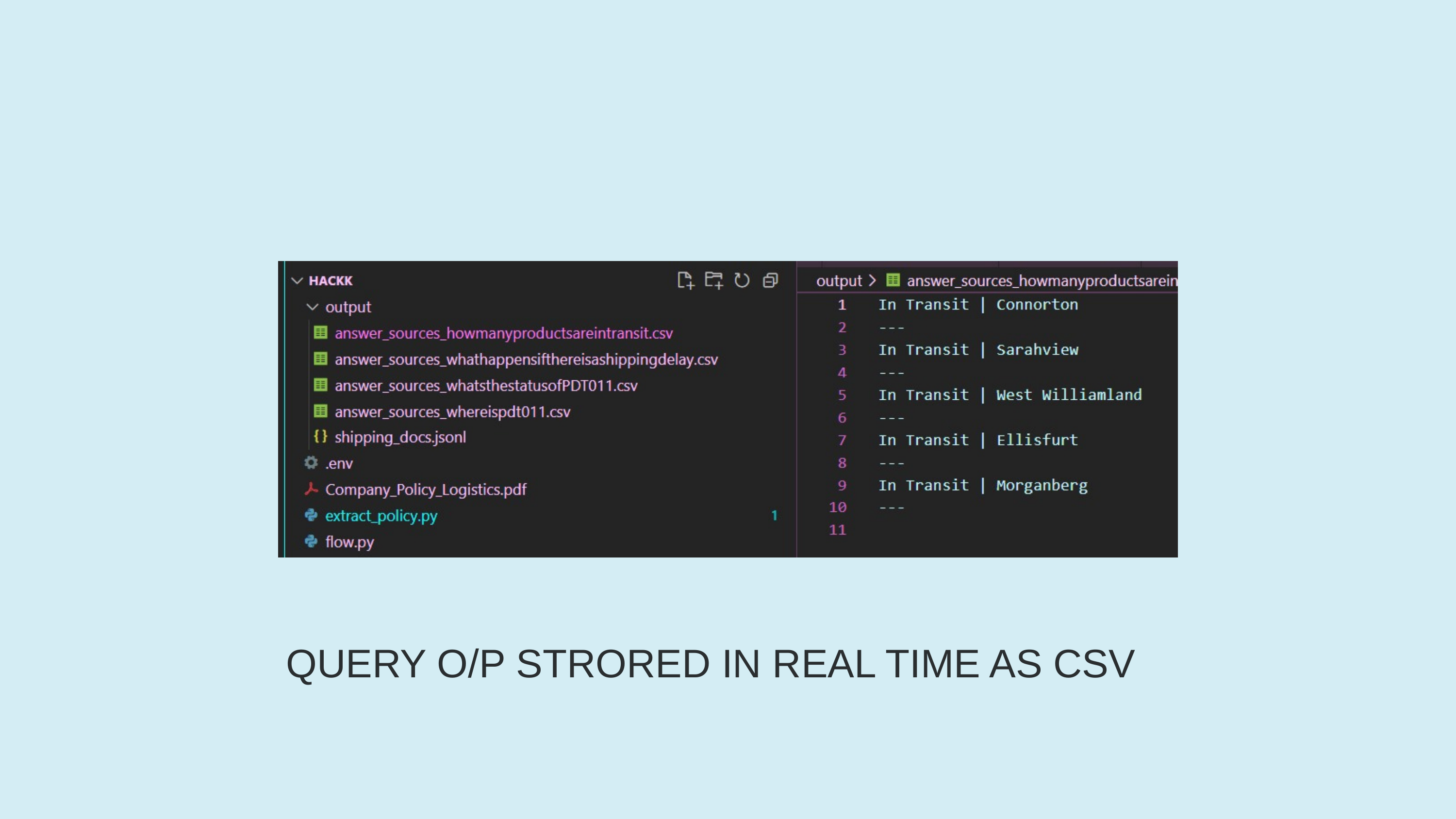

QUERY O/P STRORED IN REAL TIME AS CSV